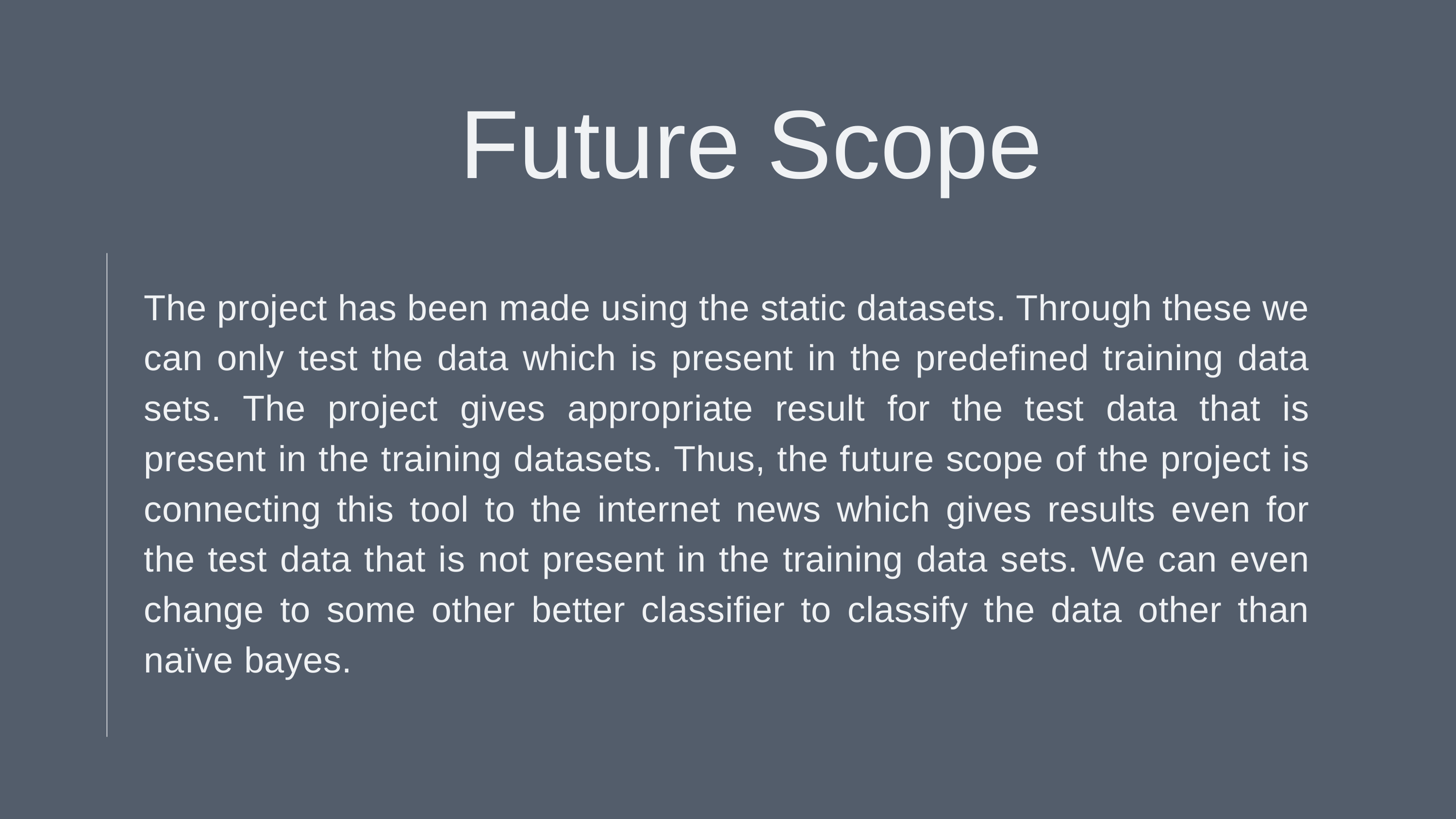

Future Scope

The project has been made using the static datasets. Through these we can only test the data which is present in the predefined training data sets. The project gives appropriate result for the test data that is present in the training datasets. Thus, the future scope of the project is connecting this tool to the internet news which gives results even for the test data that is not present in the training data sets. We can even change to some other better classifier to classify the data other than naïve bayes.